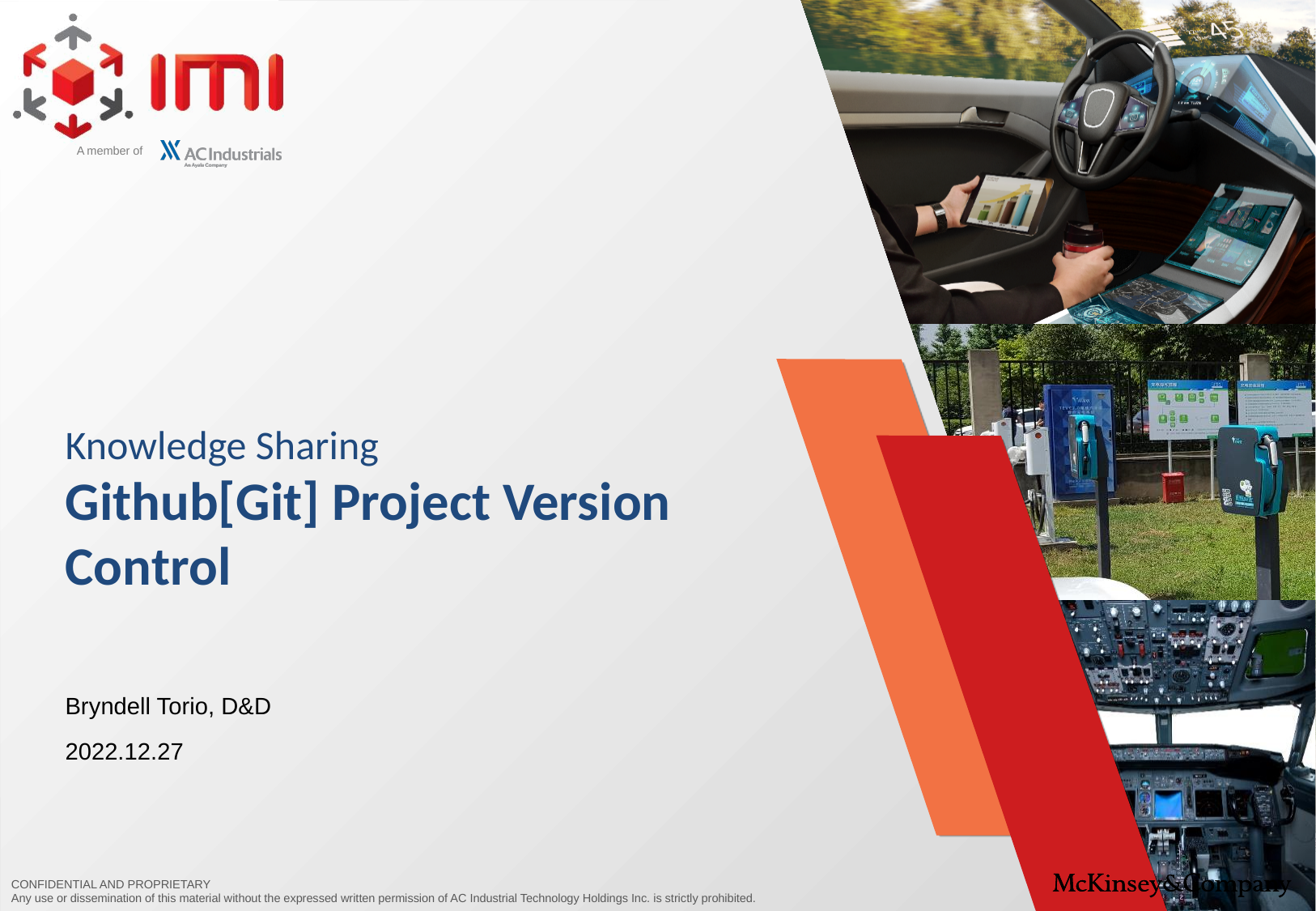

Knowledge Sharing
# Github[Git] Project Version Control
Bryndell Torio, D&D
2022.12.27